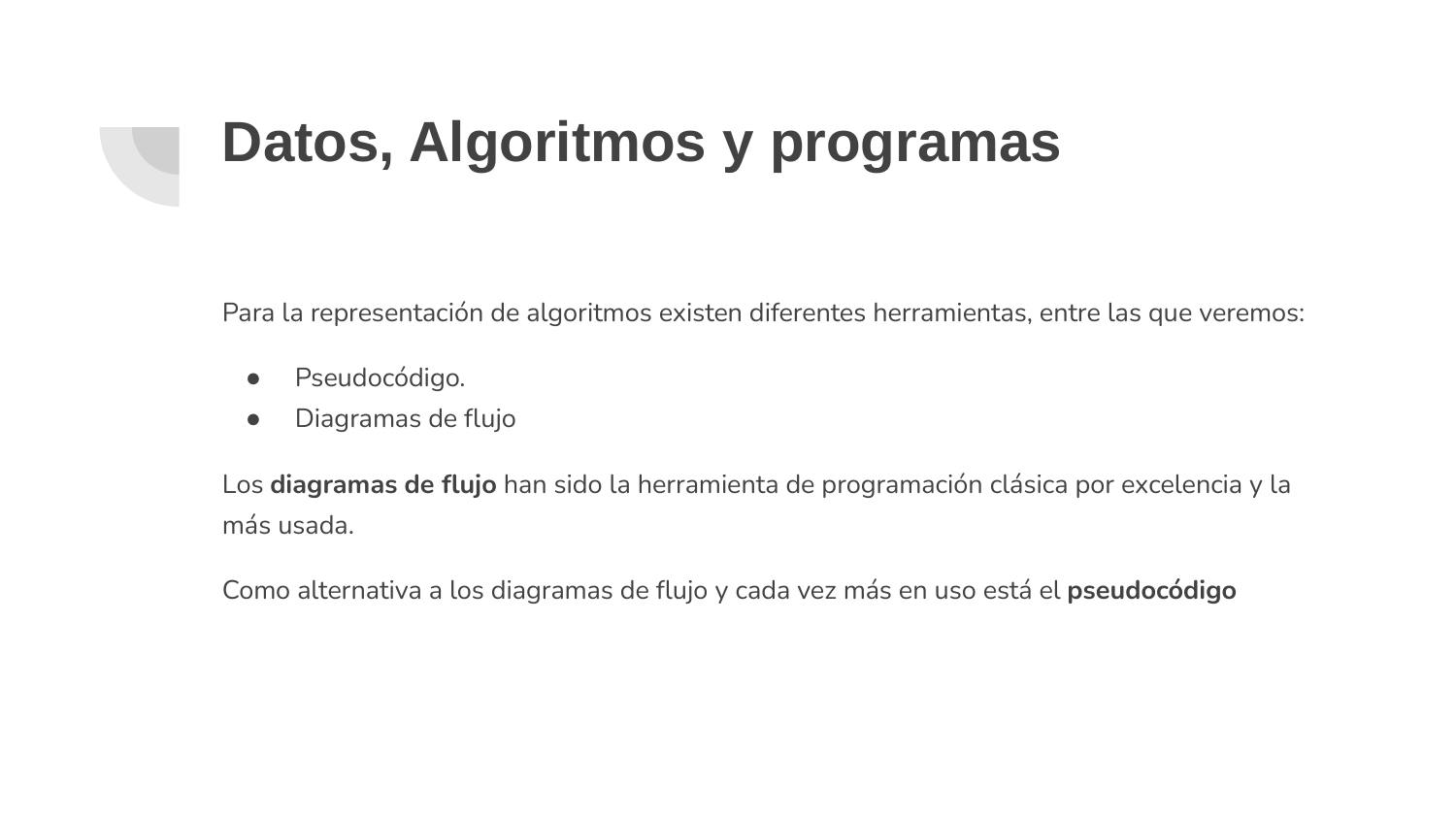

# Datos, Algoritmos y programas
Para la representación de algoritmos existen diferentes herramientas, entre las que veremos:
Pseudocódigo.
Diagramas de flujo
Los diagramas de flujo han sido la herramienta de programación clásica por excelencia y la más usada.
Como alternativa a los diagramas de flujo y cada vez más en uso está el pseudocódigo